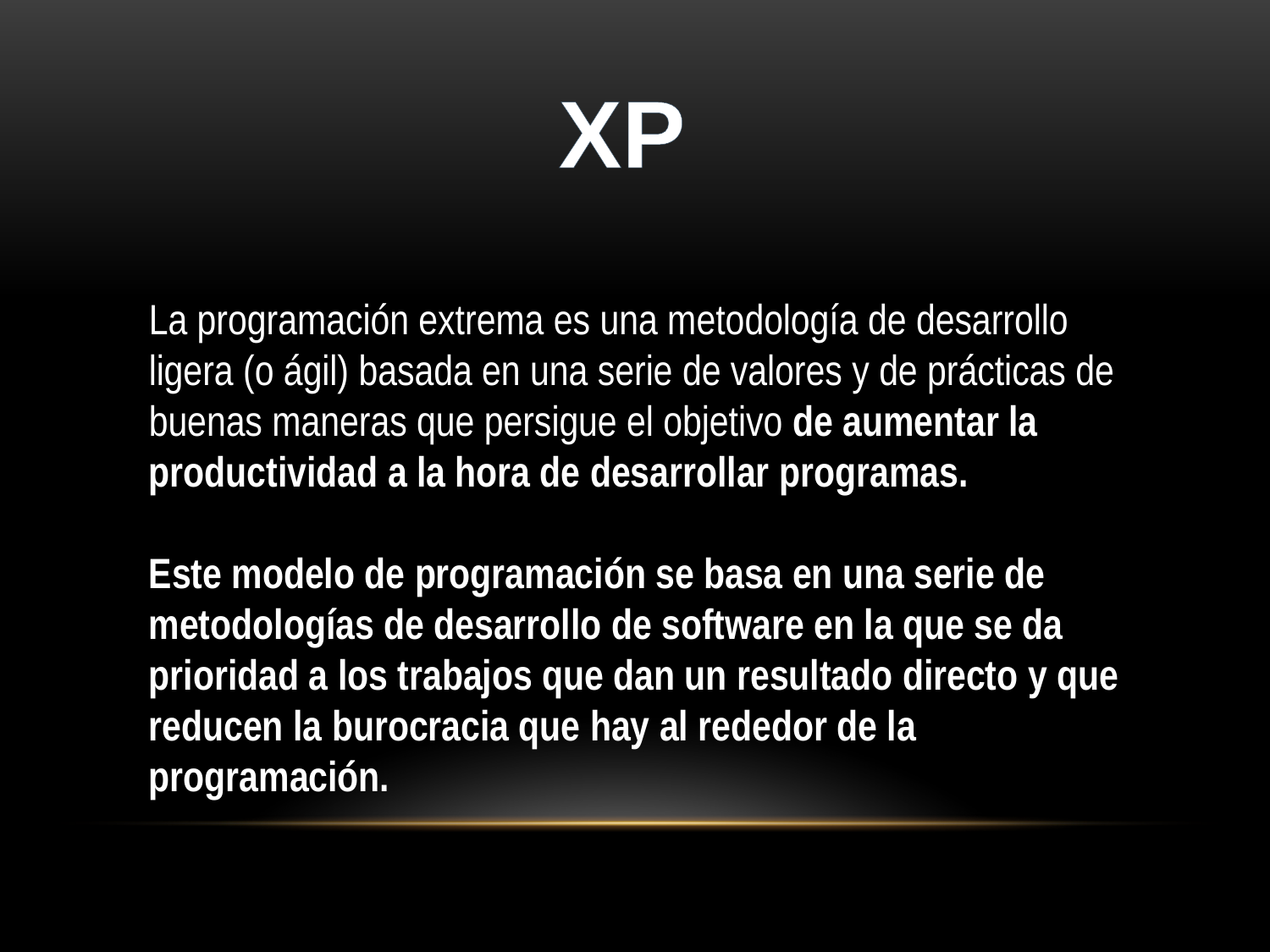

XP
La programación extrema es una metodología de desarrollo ligera (o ágil) basada en una serie de valores y de prácticas de buenas maneras que persigue el objetivo de aumentar la productividad a la hora de desarrollar programas.

Este modelo de programación se basa en una serie de metodologías de desarrollo de software en la que se da prioridad a los trabajos que dan un resultado directo y que reducen la burocracia que hay al rededor de la programación.